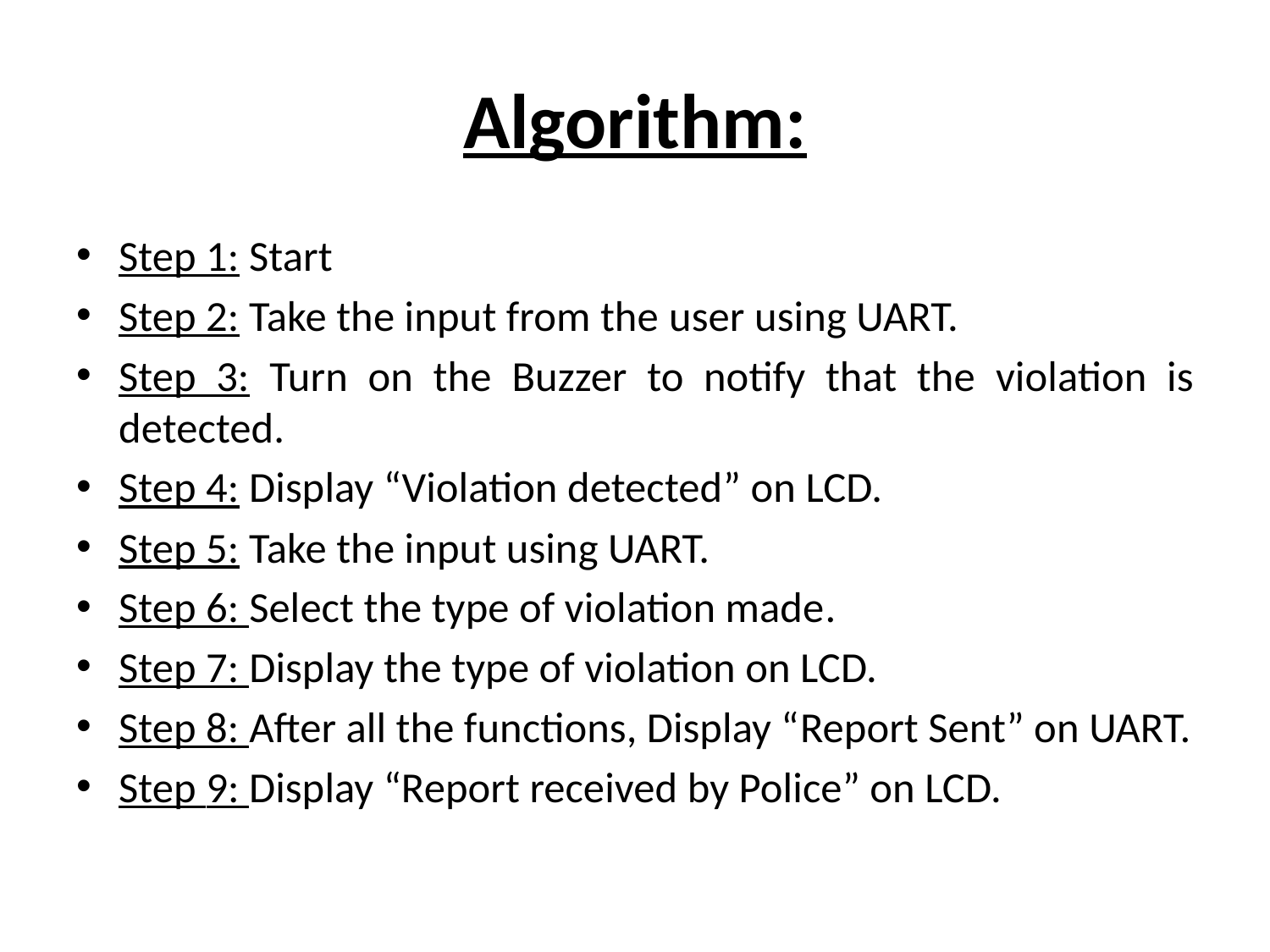

# Algorithm:
Step 1: Start
Step 2: Take the input from the user using UART.
Step 3: Turn on the Buzzer to notify that the violation is detected.
Step 4: Display “Violation detected” on LCD.
Step 5: Take the input using UART.
Step 6: Select the type of violation made.
Step 7: Display the type of violation on LCD.
Step 8: After all the functions, Display “Report Sent” on UART.
Step 9: Display “Report received by Police” on LCD.